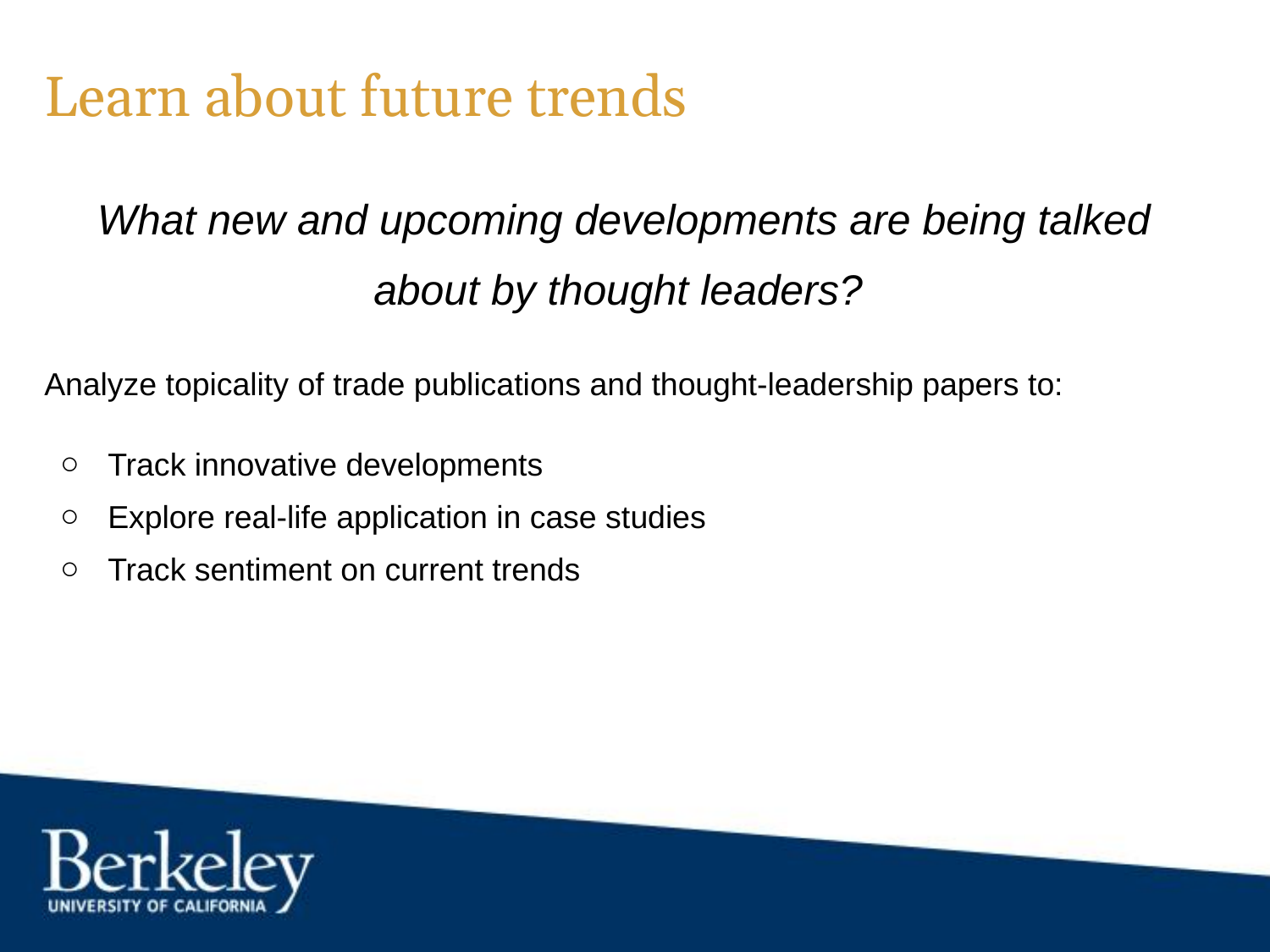

# Learn about future trends
What new and upcoming developments are being talked about by thought leaders?
Analyze topicality of trade publications and thought-leadership papers to:
Track innovative developments
Explore real-life application in case studies
Track sentiment on current trends